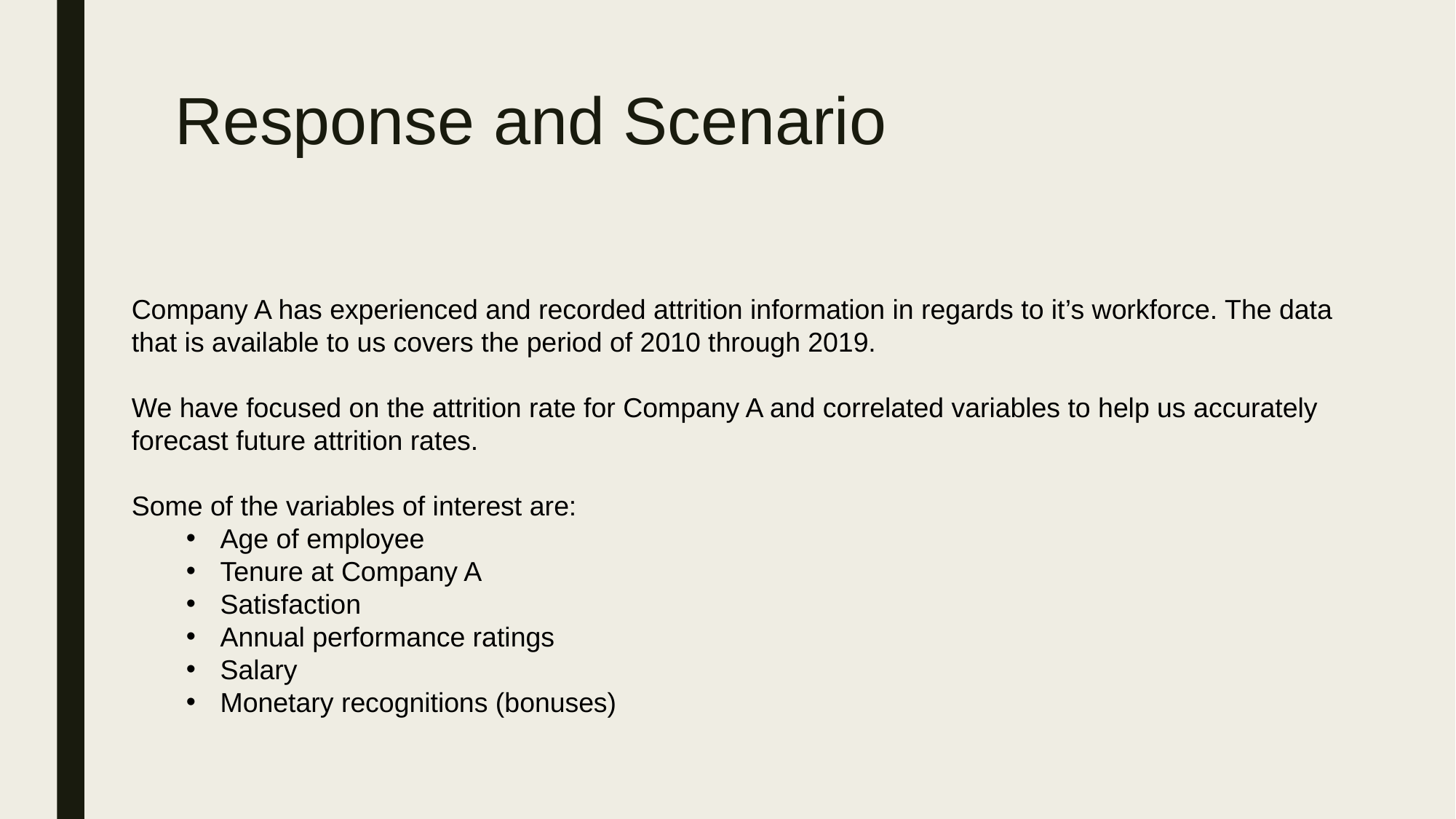

# Response and Scenario
Company A has experienced and recorded attrition information in regards to it’s workforce. The data that is available to us covers the period of 2010 through 2019.

We have focused on the attrition rate for Company A and correlated variables to help us accurately forecast future attrition rates.

Some of the variables of interest are:
Age of employee
Tenure at Company A
Satisfaction
Annual performance ratings
Salary
Monetary recognitions (bonuses)